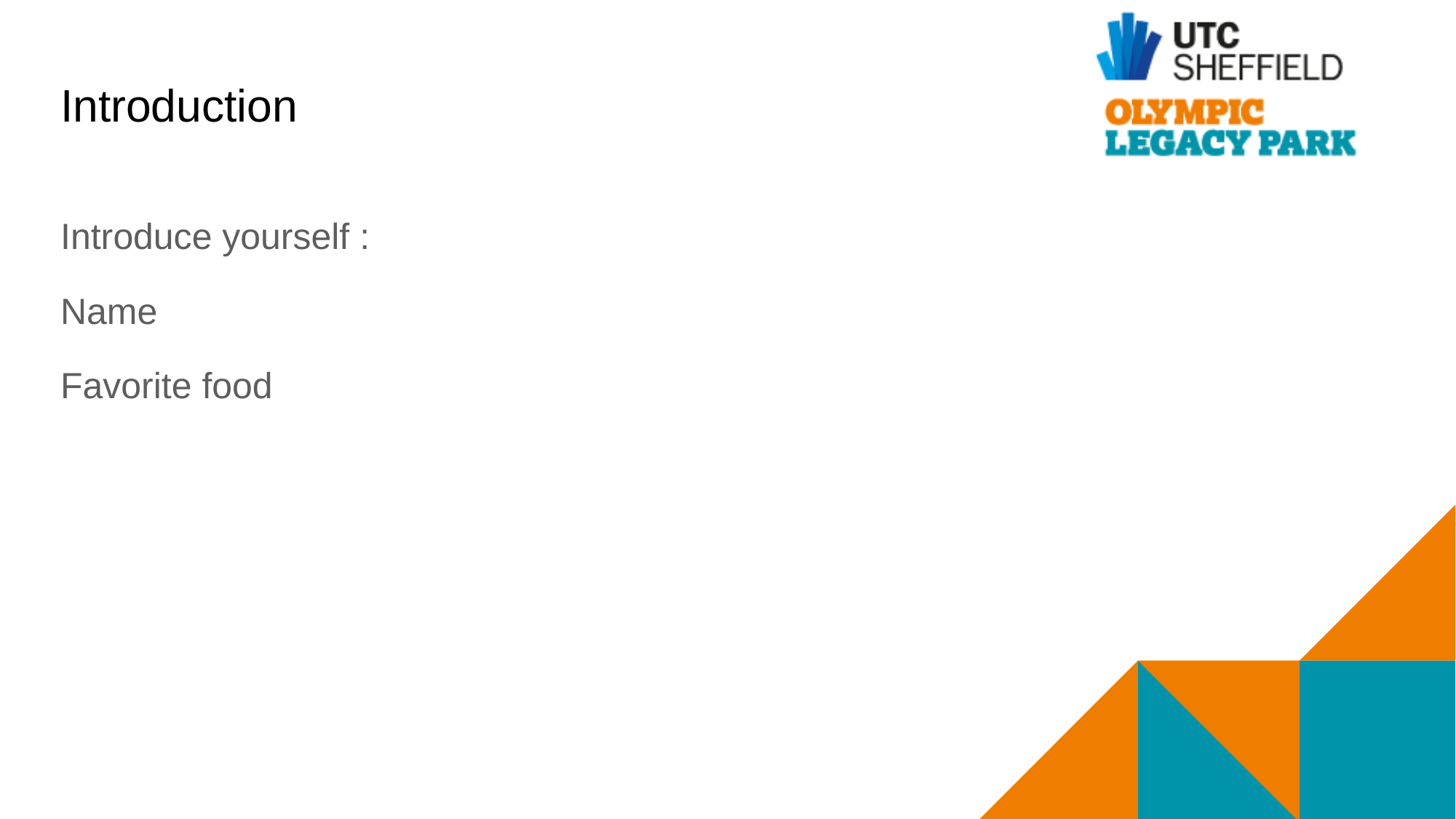

# Introduction
Introduce yourself :
Name
Favorite food